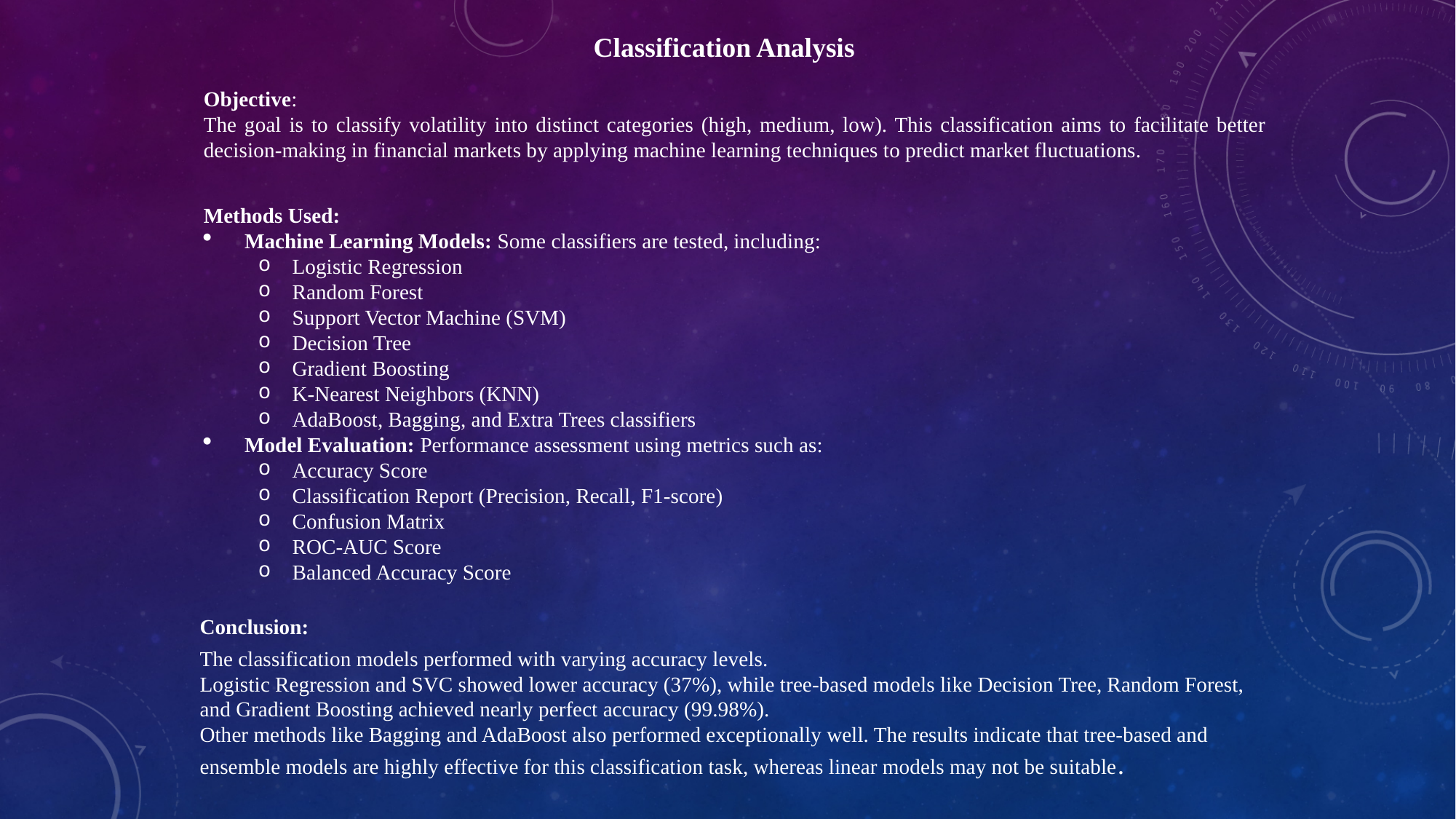

Classification Analysis
Objective:
The goal is to classify volatility into distinct categories (high, medium, low). This classification aims to facilitate better decision-making in financial markets by applying machine learning techniques to predict market fluctuations.
Methods Used:
Machine Learning Models: Some classifiers are tested, including:
Logistic Regression
Random Forest
Support Vector Machine (SVM)
Decision Tree
Gradient Boosting
K-Nearest Neighbors (KNN)
AdaBoost, Bagging, and Extra Trees classifiers
Model Evaluation: Performance assessment using metrics such as:
Accuracy Score
Classification Report (Precision, Recall, F1-score)
Confusion Matrix
ROC-AUC Score
Balanced Accuracy Score
Conclusion:
The classification models performed with varying accuracy levels.
Logistic Regression and SVC showed lower accuracy (37%), while tree-based models like Decision Tree, Random Forest, and Gradient Boosting achieved nearly perfect accuracy (99.98%).
Other methods like Bagging and AdaBoost also performed exceptionally well. The results indicate that tree-based and ensemble models are highly effective for this classification task, whereas linear models may not be suitable.